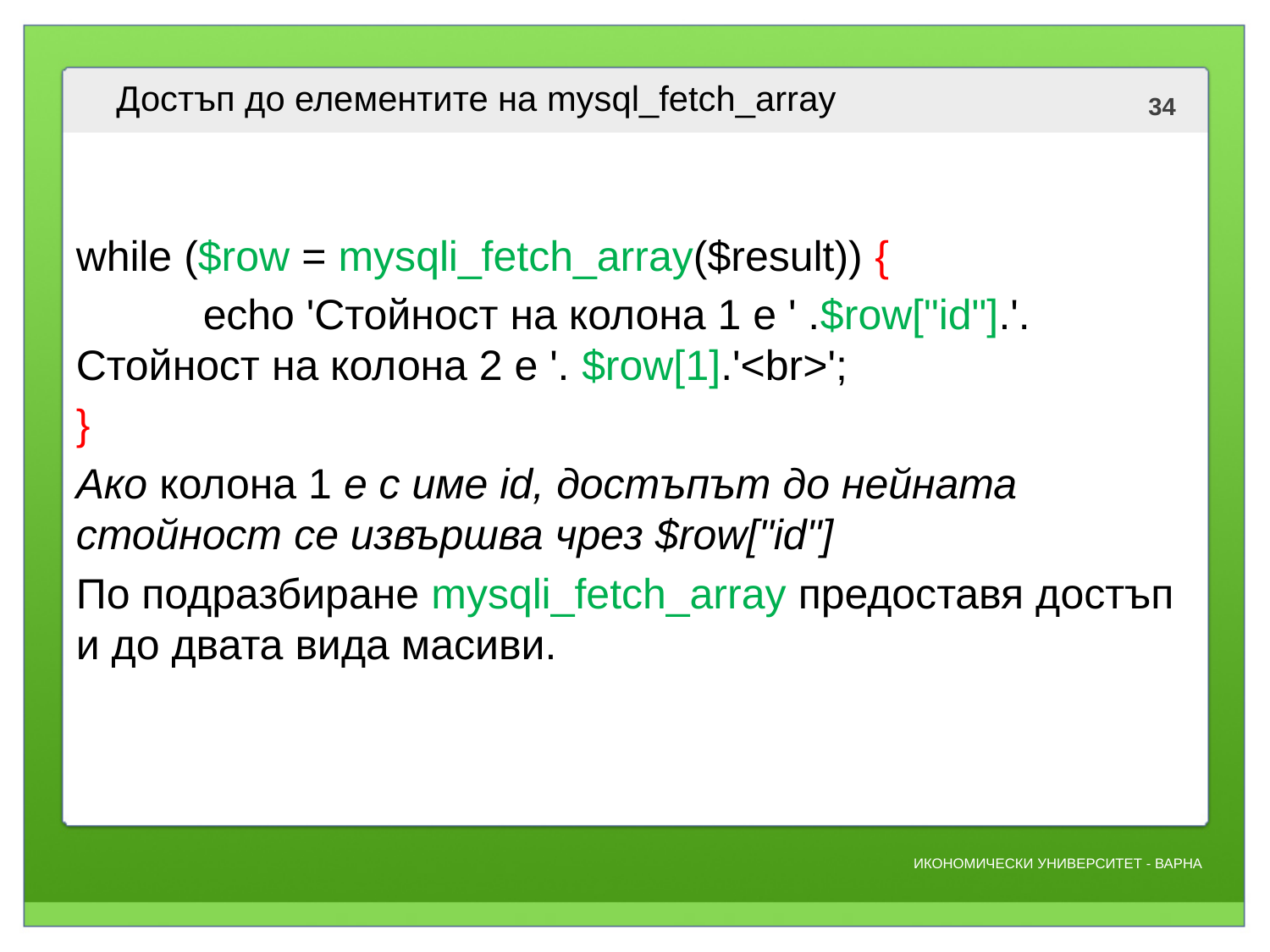

# Достъп до елементите на mysql_fetch_array
while ($row = mysqli_fetch_array($result)) {
	echo 'Стойност на колона 1 е ' .$row["id"].'. Стойност на колона 2 е '. $row[1].'<br>';
}
Ако колона 1 е с име id, достъпът до нейната стойност се извършва чрез $row["id"]
По подразбиране mysqli_fetch_array предоставя достъп и до двата вида масиви.